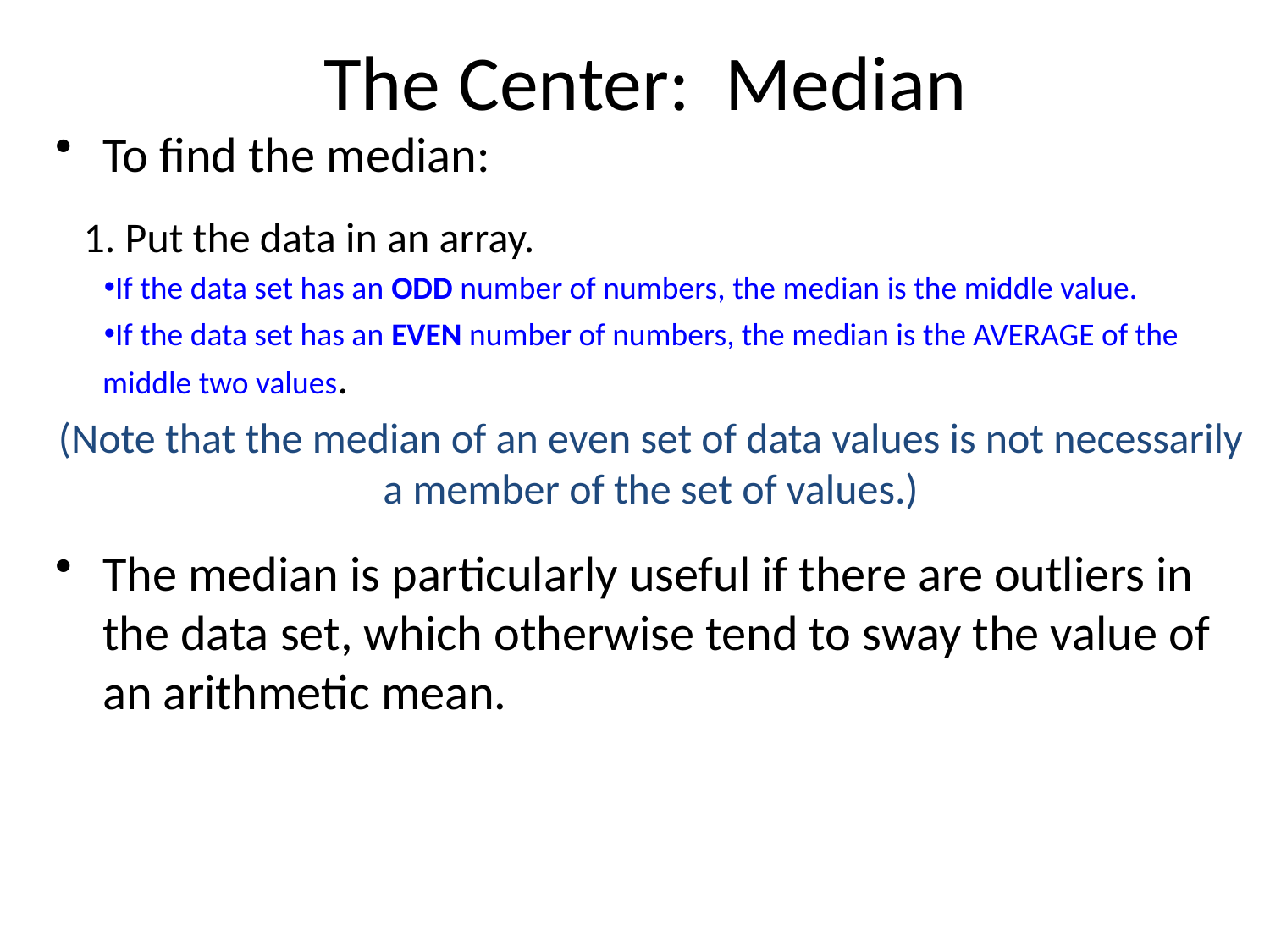

# The Center:  Median
To find the median:

   1. Put the data in an array.
If the data set has an ODD number of numbers, the median is the middle value.
If the data set has an EVEN number of numbers, the median is the AVERAGE of the middle two values.
(Note that the median of an even set of data values is not necessarily a member of the set of values.)

The median is particularly useful if there are outliers in the data set, which otherwise tend to sway the value of an arithmetic mean.